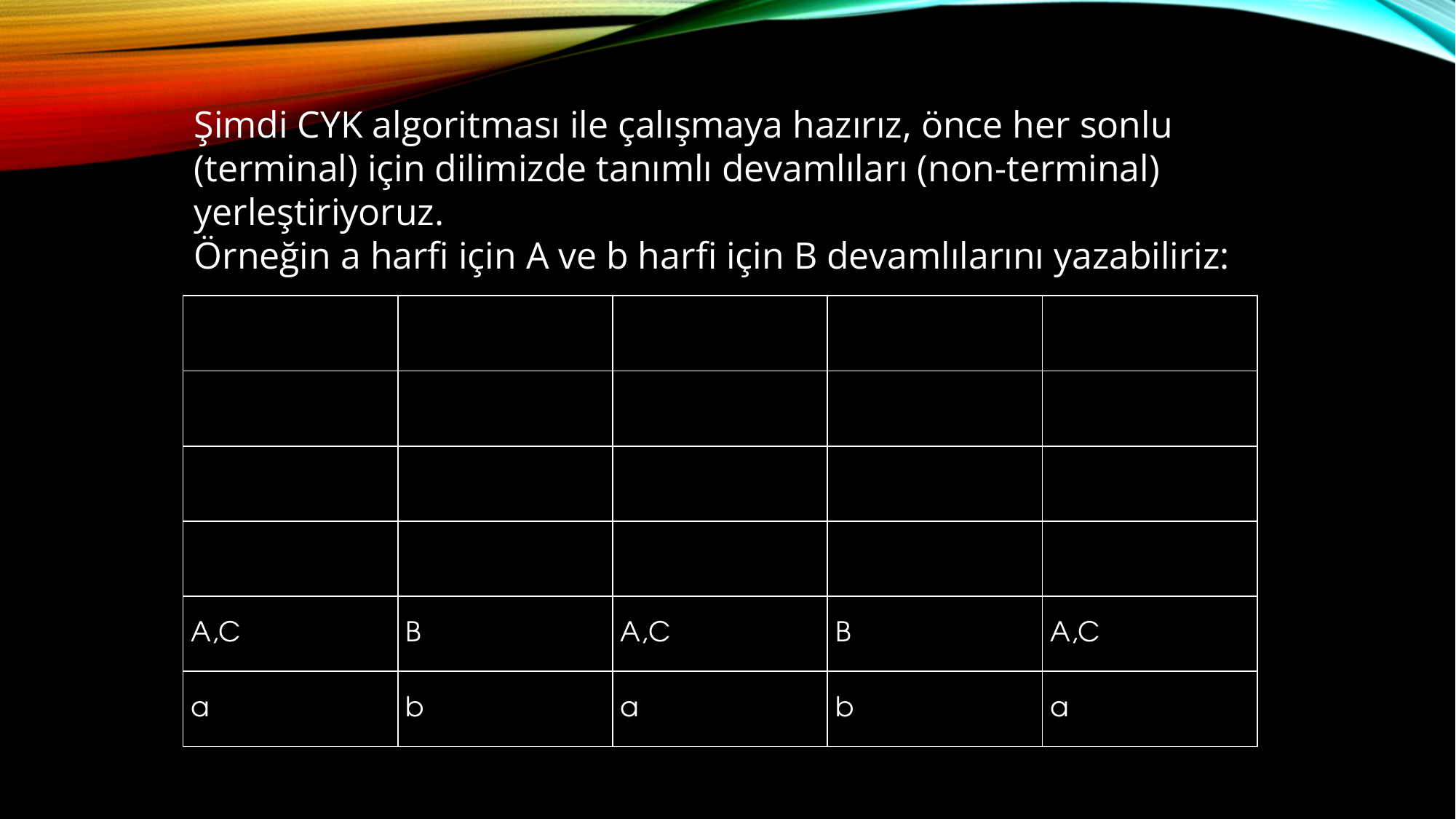

Şimdi CYK algoritması ile çalışmaya hazırız, önce her sonlu (terminal) için dilimizde tanımlı devamlıları (non-terminal) yerleştiriyoruz.
Örneğin a harfi için A ve b harfi için B devamlılarını yazabiliriz:
|  |  |  |  |  |
| --- | --- | --- | --- | --- |
|  |  |  |  |  |
|  |  |  |  |  |
|  |  |  |  |  |
| A,C | B | A,C | B | A,C |
| a | b | a | b | a |